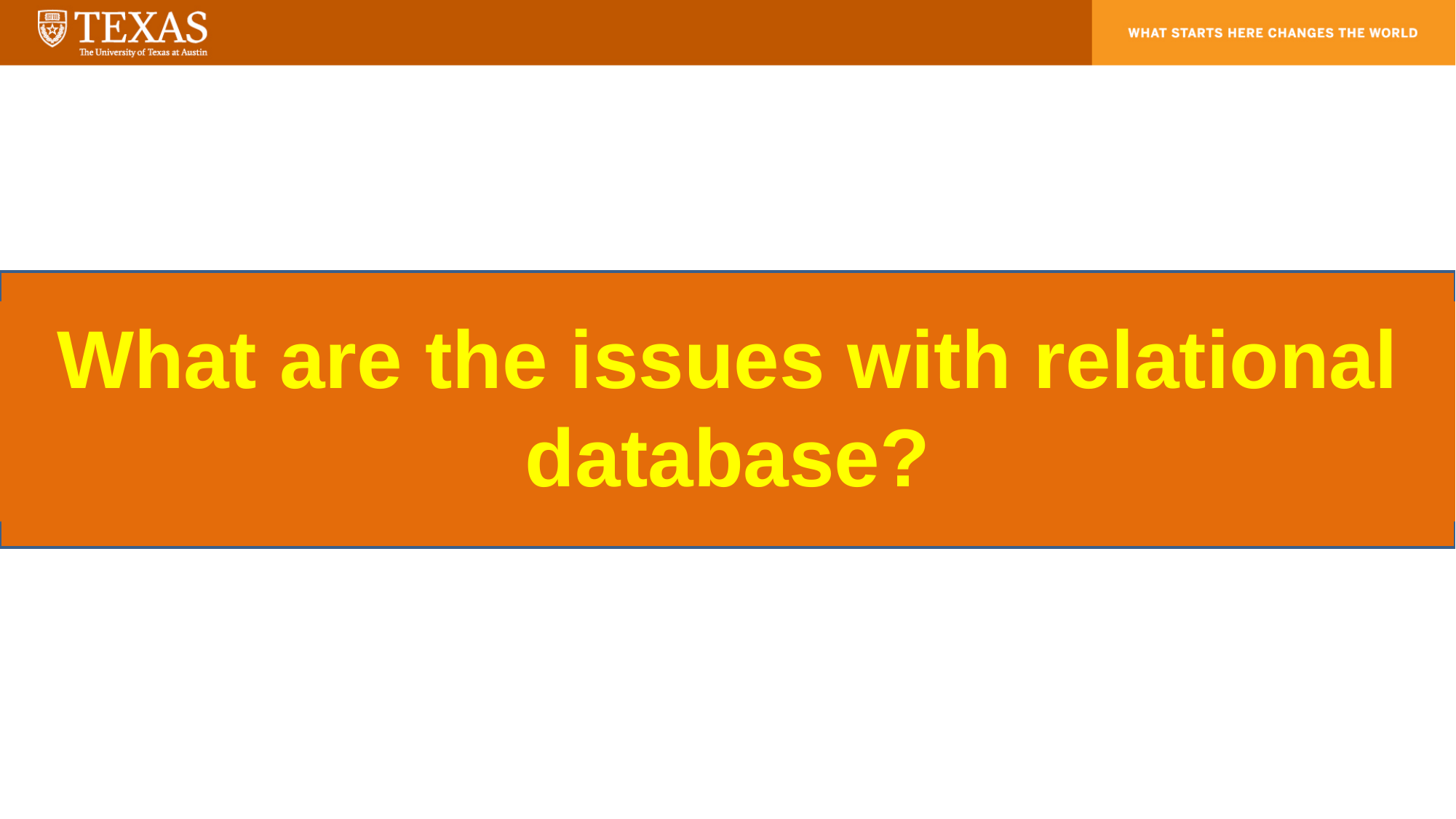

What are the issues with relational database?